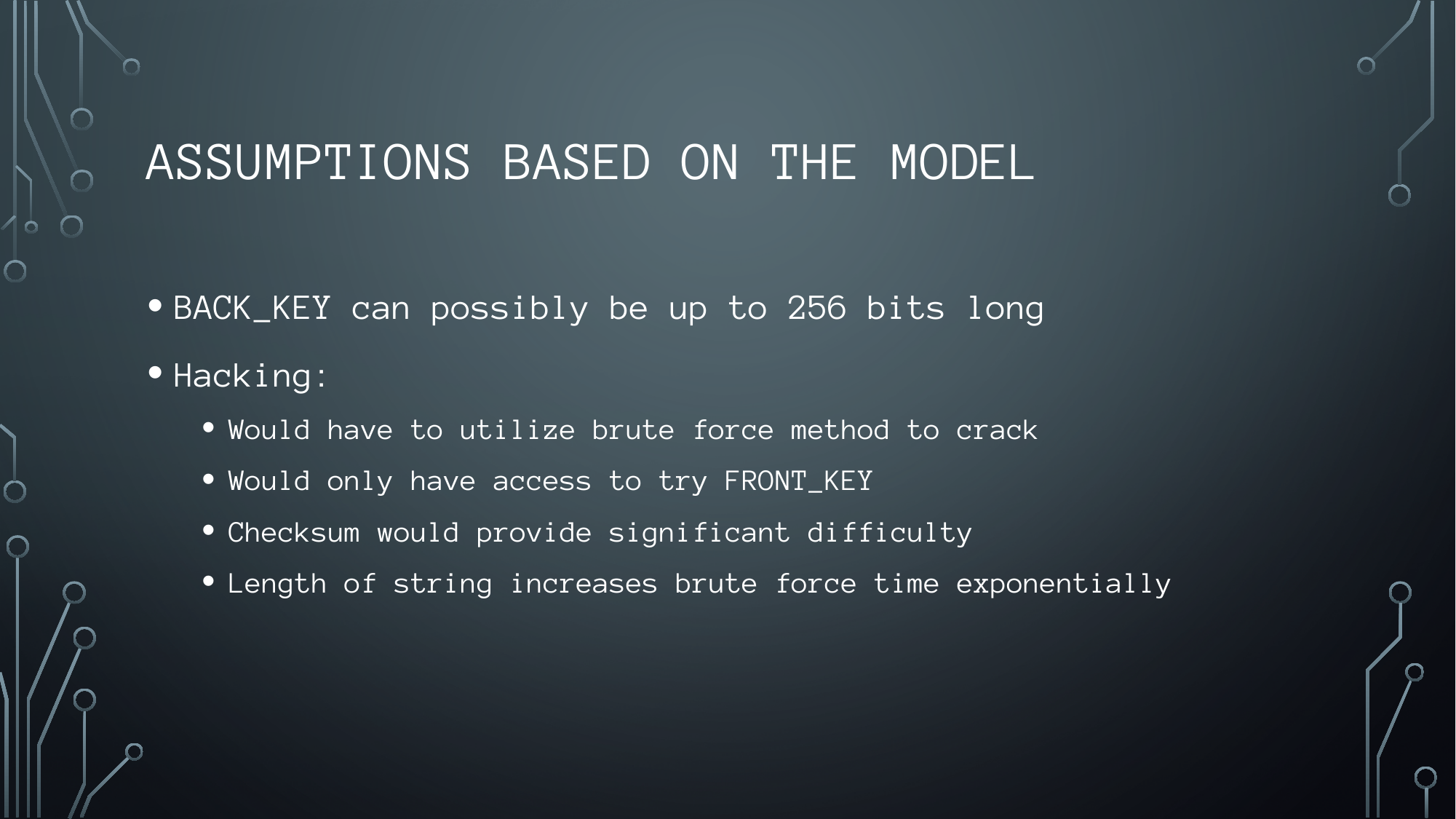

# Assumptions Based on the Model
BACK_KEY can possibly be up to 256 bits long
Hacking:
Would have to utilize brute force method to crack
Would only have access to try FRONT_KEY
Checksum would provide significant difficulty
Length of string increases brute force time exponentially